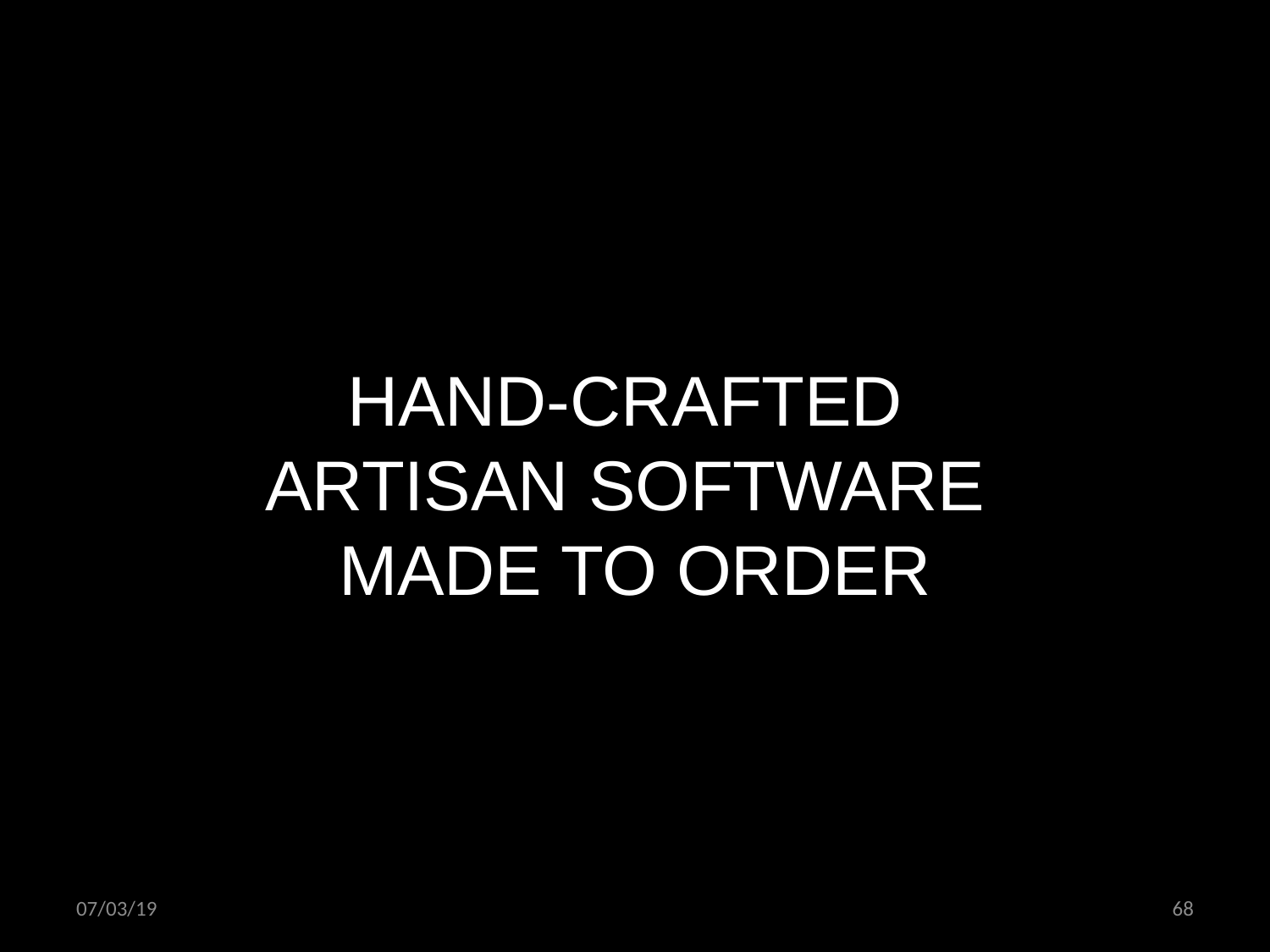

HAND-CRAFTED
ARTISAN SOFTWARE
MADE TO ORDER
07/03/19
68